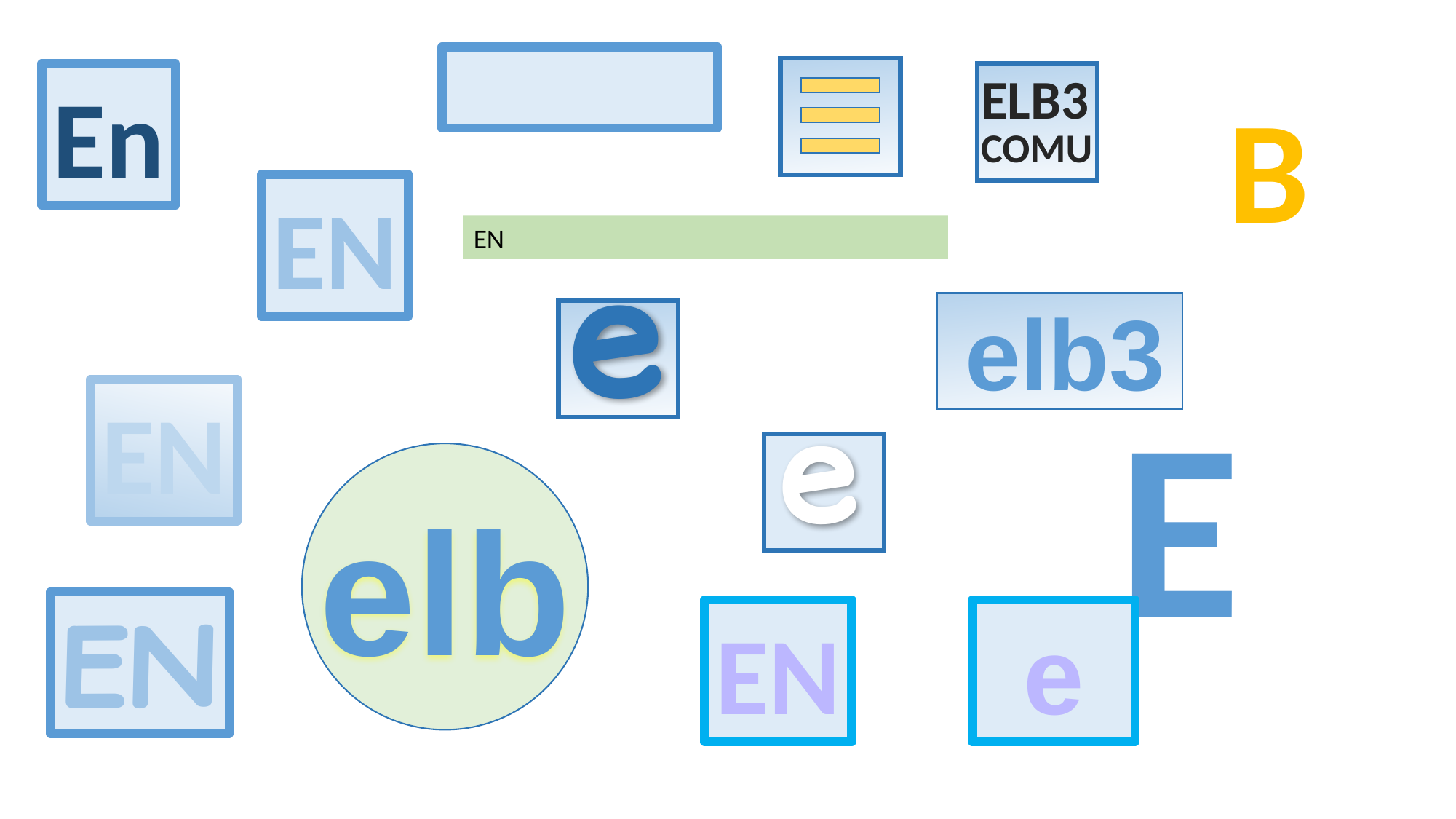

elb3.com

ELB3
En

B

COMU
EN
EN
e
elb3

E
e
EN

elb
EN
EN
e